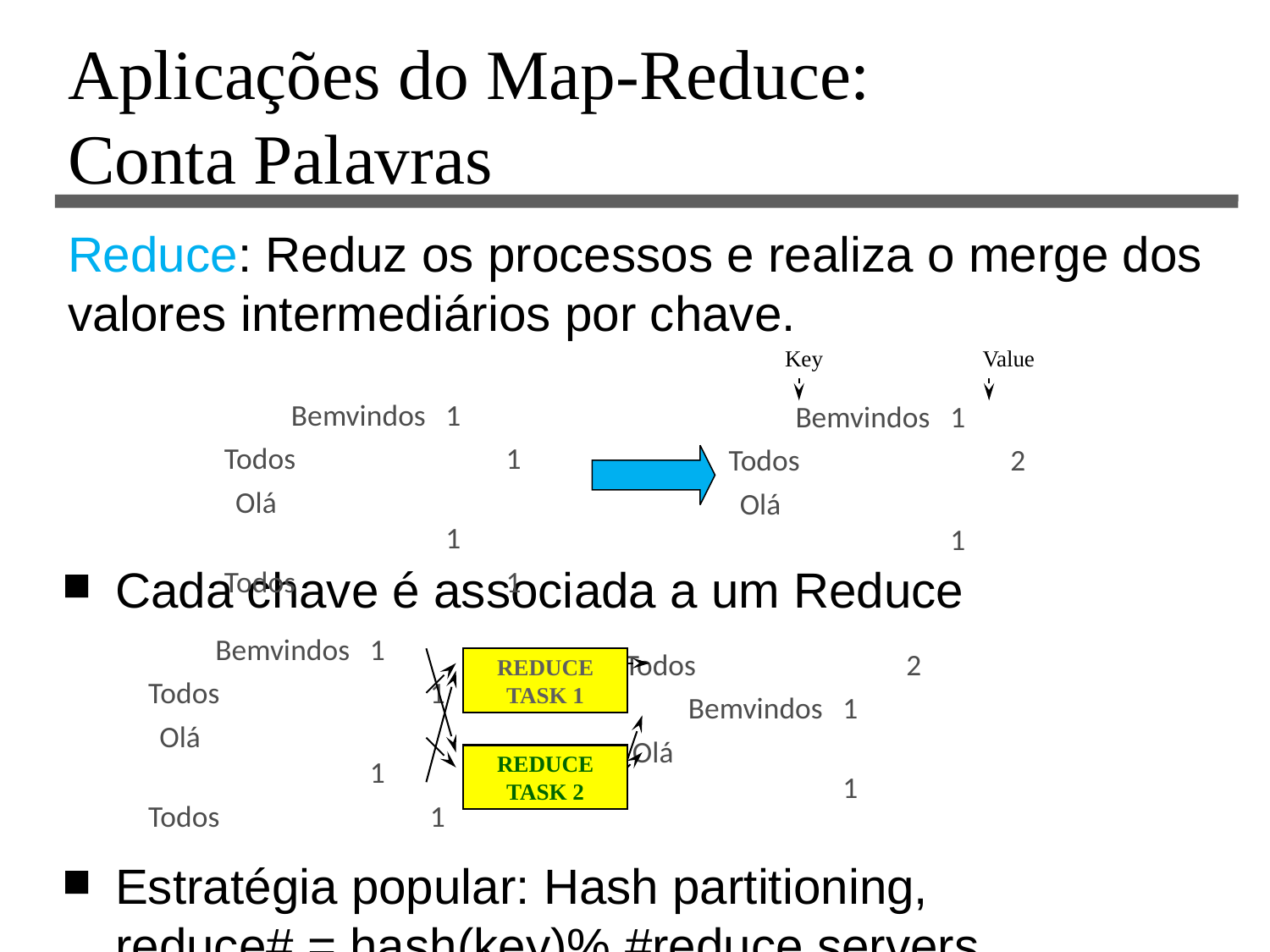

# Aplicações do Map-Reduce: Conta Palavras
Reduce: Reduz os processos e realiza o merge dos valores intermediários por chave.

Cada chave é associada a um Reduce

Estratégia popular: Hash partitioning,
reduce# = hash(key)% #reduce servers

Key
Value

Bemvindos	1
Todos		1
Olá			1
Todos		1
Bemvindos	1
Todos		2
Olá			1

Bemvindos	1
Todos		1
Olá			1
Todos		1
Todos		2
Bemvindos	1
Olá			1

REDUCE TASK 1

REDUCE TASK 2